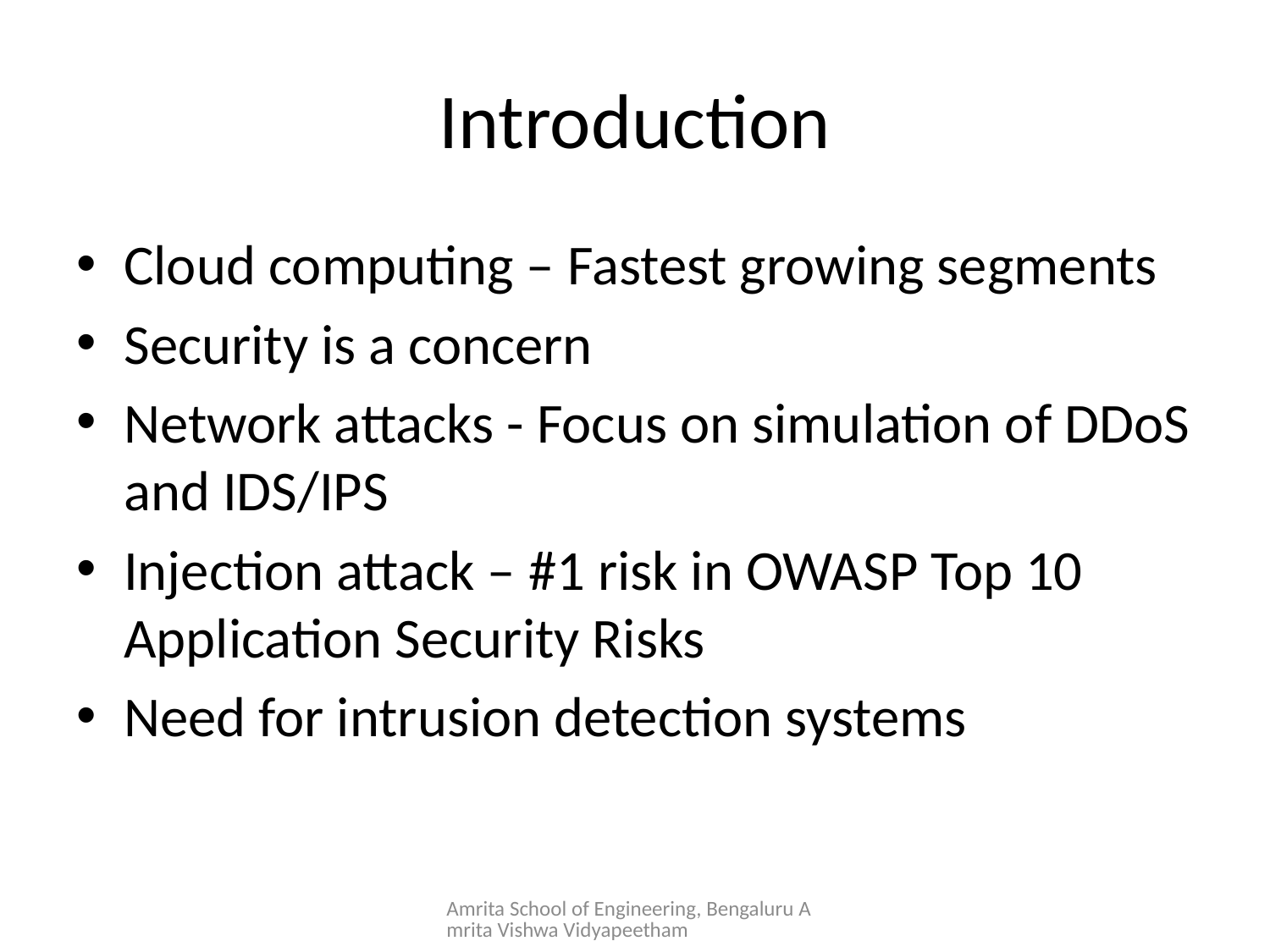

# Introduction
Cloud computing – Fastest growing segments
Security is a concern
Network attacks - Focus on simulation of DDoS and IDS/IPS
Injection attack – #1 risk in OWASP Top 10 Application Security Risks
Need for intrusion detection systems
Amrita School of Engineering, Bengaluru Amrita Vishwa Vidyapeetham